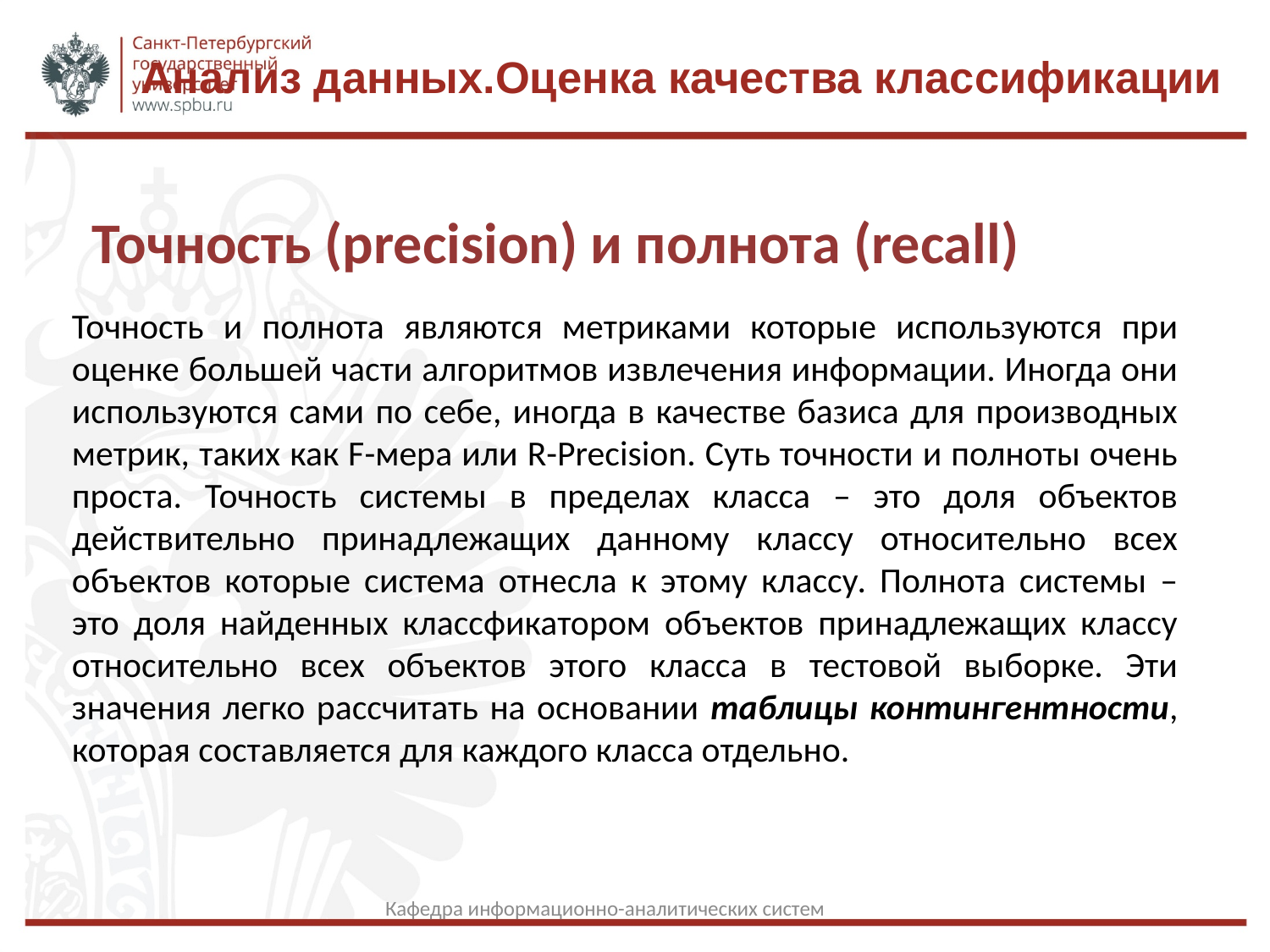

Анализ данных.Оценка качества классификации

Точность (precision) и полнота (recall)

Точность и полнота являются метриками которые используются при оценке большей части алгоритмов извлечения информации. Иногда они используются сами по себе, иногда в качестве базиса для производных метрик, таких как F-мера или R-Precision. Суть точности и полноты очень проста. Точность системы в пределах класса – это доля объектов действительно принадлежащих данному классу относительно всех объектов которые система отнесла к этому классу. Полнота системы – это доля найденных классфикатором объектов принадлежащих классу относительно всех объектов этого класса в тестовой выборке. Эти значения легко рассчитать на основании таблицы контингентности, которая составляется для каждого класса отдельно.

Кафедра информационно-аналитических систем